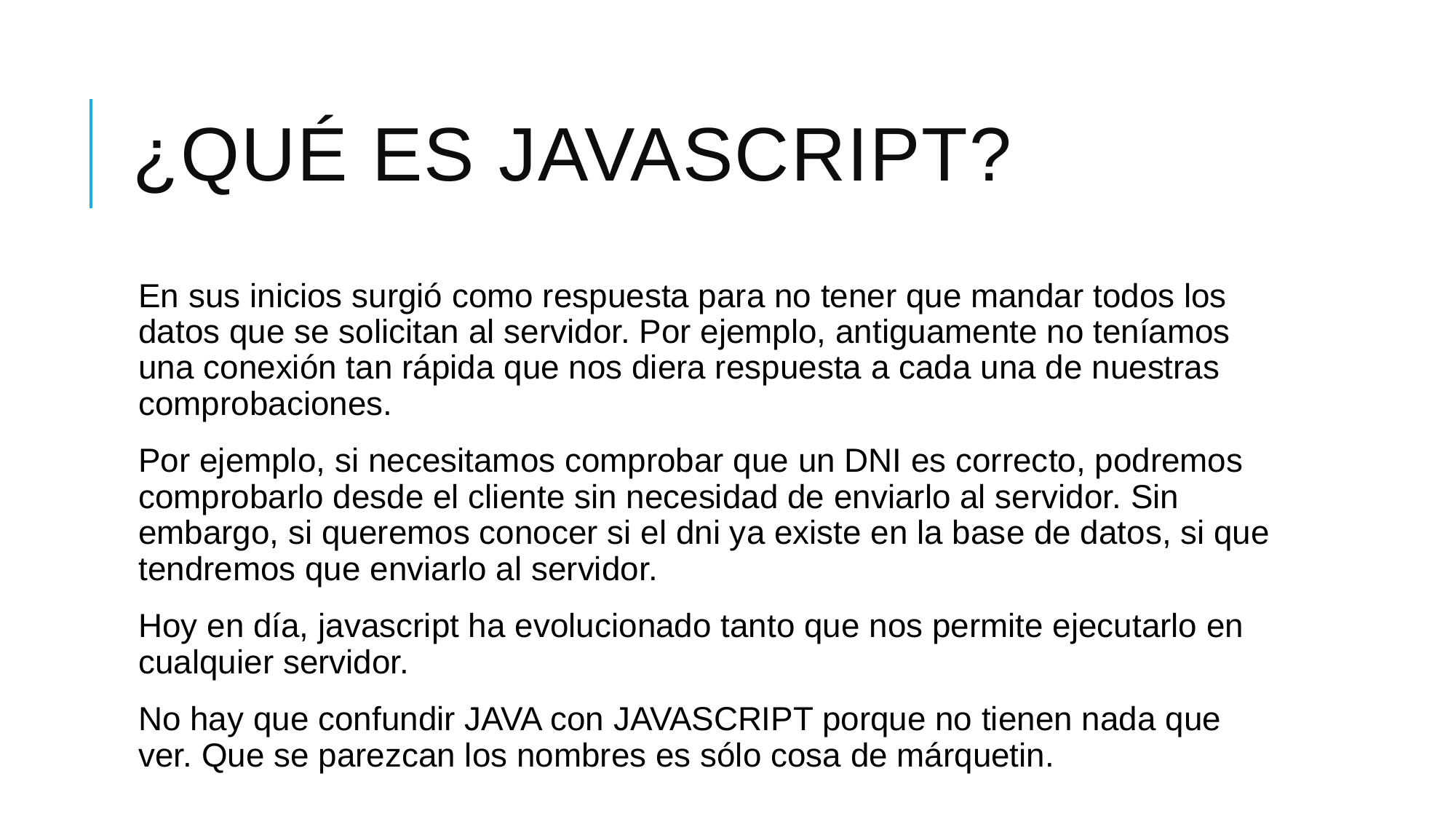

# ¿QUÉ ES JAVASCRIPT?
En sus inicios surgió como respuesta para no tener que mandar todos los datos que se solicitan al servidor. Por ejemplo, antiguamente no teníamos una conexión tan rápida que nos diera respuesta a cada una de nuestras comprobaciones.
Por ejemplo, si necesitamos comprobar que un DNI es correcto, podremos comprobarlo desde el cliente sin necesidad de enviarlo al servidor. Sin embargo, si queremos conocer si el dni ya existe en la base de datos, si que tendremos que enviarlo al servidor.
Hoy en día, javascript ha evolucionado tanto que nos permite ejecutarlo en cualquier servidor.
No hay que confundir JAVA con JAVASCRIPT porque no tienen nada que ver. Que se parezcan los nombres es sólo cosa de márquetin.